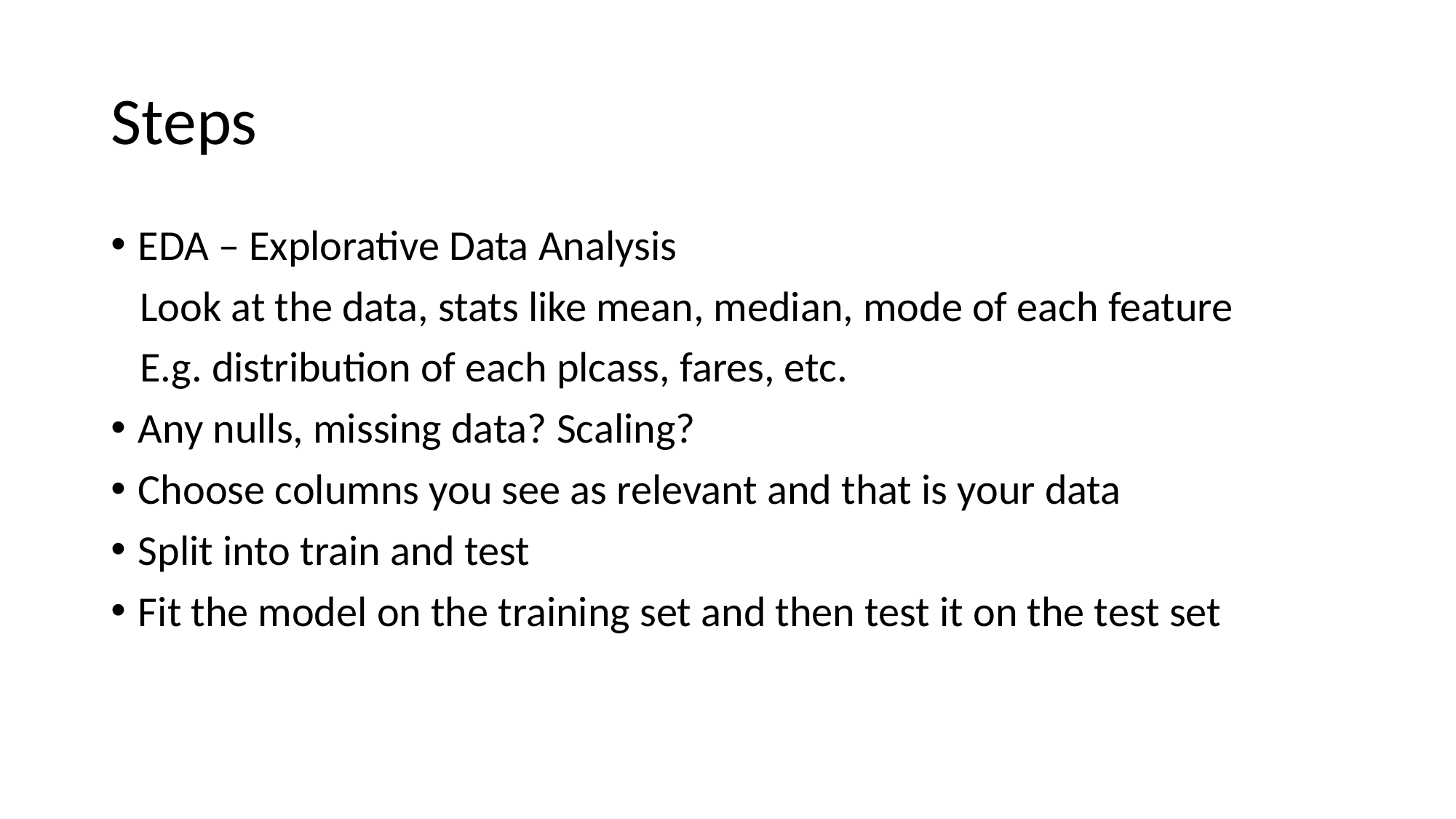

# Steps
EDA – Explorative Data Analysis
   Look at the data, stats like mean, median, mode of each feature
   E.g. distribution of each plcass, fares, etc.
Any nulls, missing data? Scaling?
Choose columns you see as relevant and that is your data
Split into train and test
Fit the model on the training set and then test it on the test set